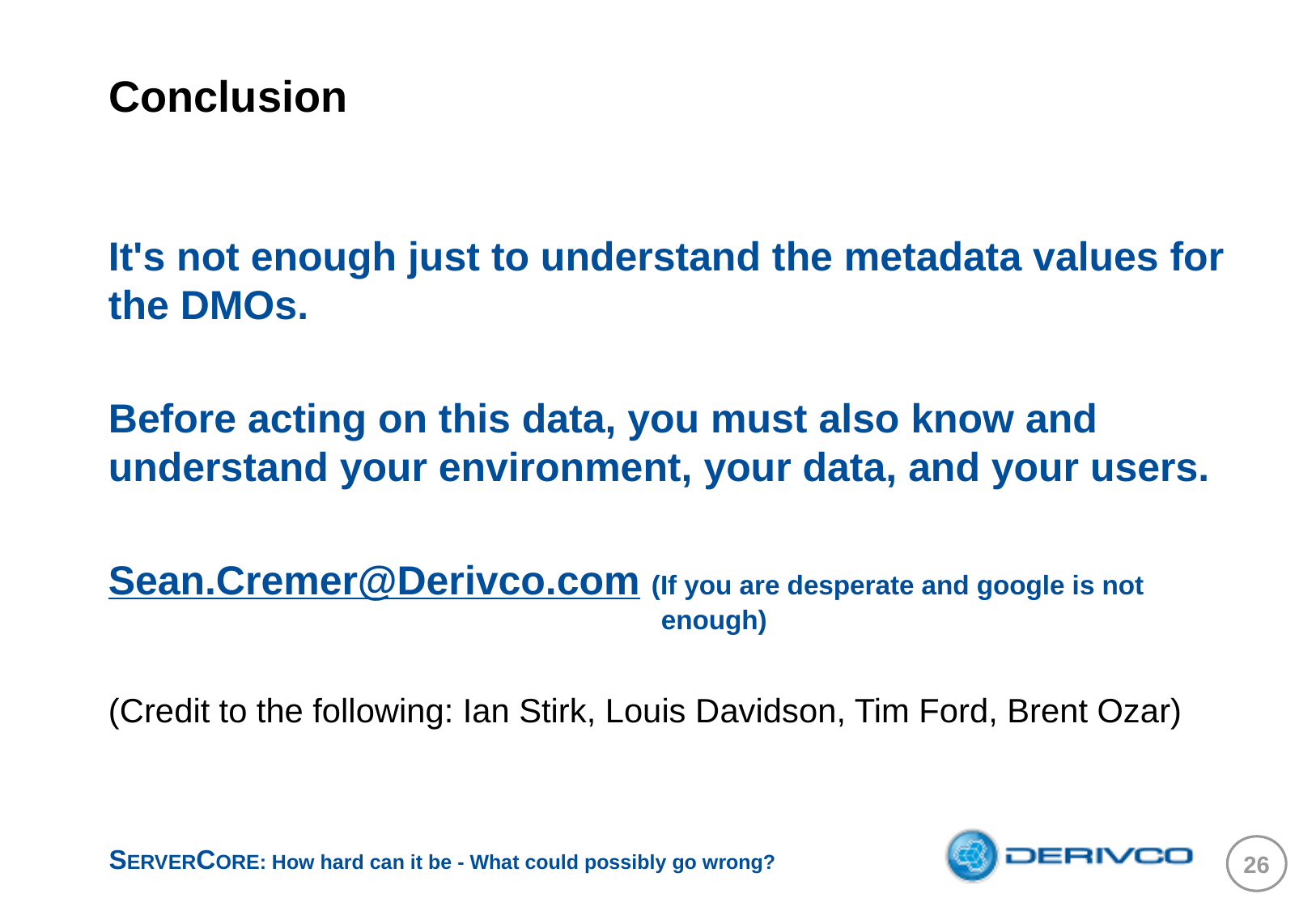

# Conclusion

It's not enough just to understand the metadata values for the DMOs.

Before acting on this data, you must also know and understand your environment, your data, and your users.

Sean.Cremer@Derivco.com (If you are desperate and google is not 					         enough)

(Credit to the following: Ian Stirk, Louis Davidson, Tim Ford, Brent Ozar)